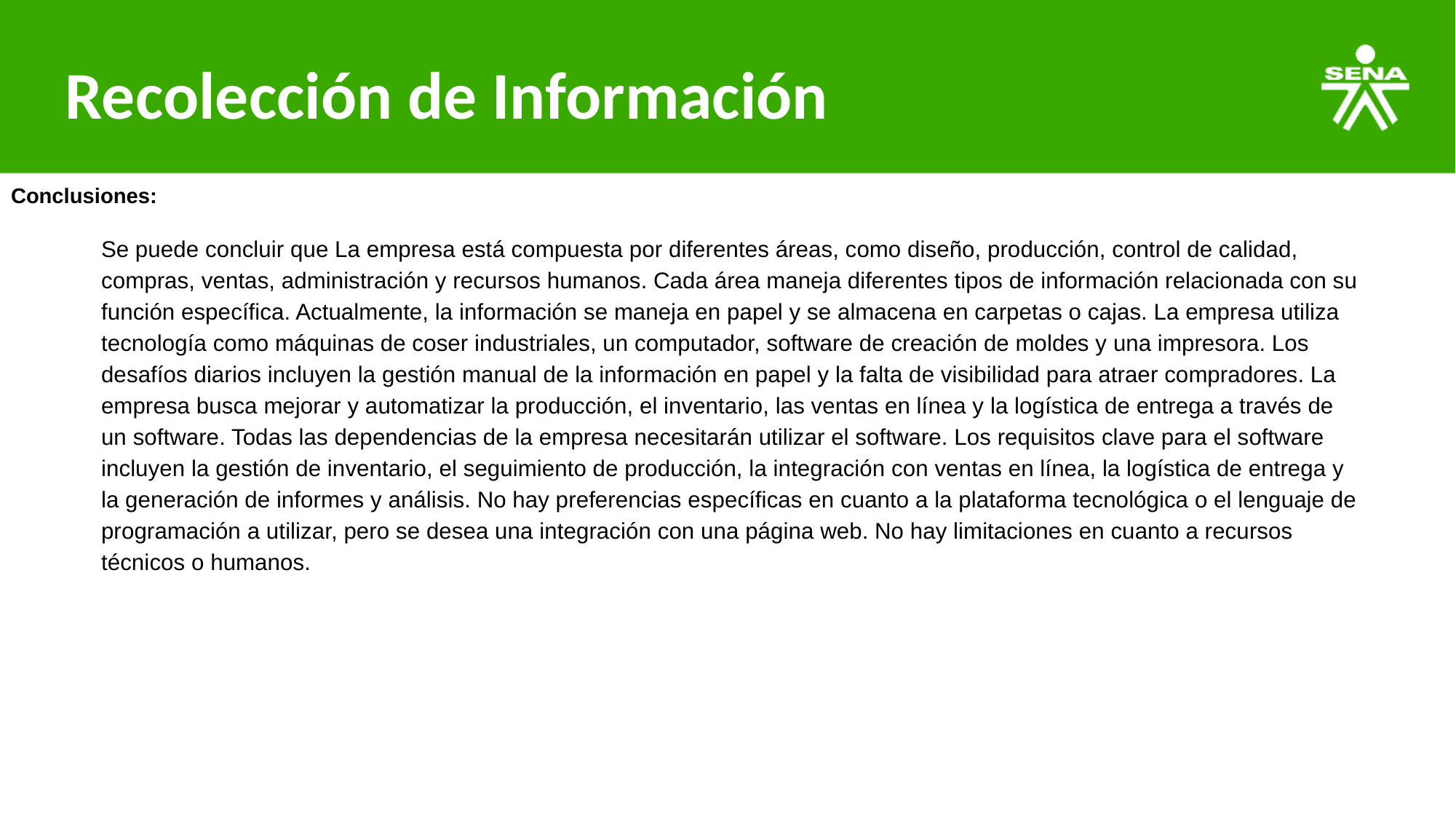

# Recolección de Información
Conclusiones:
Se puede concluir que La empresa está compuesta por diferentes áreas, como diseño, producción, control de calidad, compras, ventas, administración y recursos humanos. Cada área maneja diferentes tipos de información relacionada con su función específica. Actualmente, la información se maneja en papel y se almacena en carpetas o cajas. La empresa utiliza tecnología como máquinas de coser industriales, un computador, software de creación de moldes y una impresora. Los desafíos diarios incluyen la gestión manual de la información en papel y la falta de visibilidad para atraer compradores. La empresa busca mejorar y automatizar la producción, el inventario, las ventas en línea y la logística de entrega a través de un software. Todas las dependencias de la empresa necesitarán utilizar el software. Los requisitos clave para el software incluyen la gestión de inventario, el seguimiento de producción, la integración con ventas en línea, la logística de entrega y la generación de informes y análisis. No hay preferencias específicas en cuanto a la plataforma tecnológica o el lenguaje de programación a utilizar, pero se desea una integración con una página web. No hay limitaciones en cuanto a recursos técnicos o humanos.